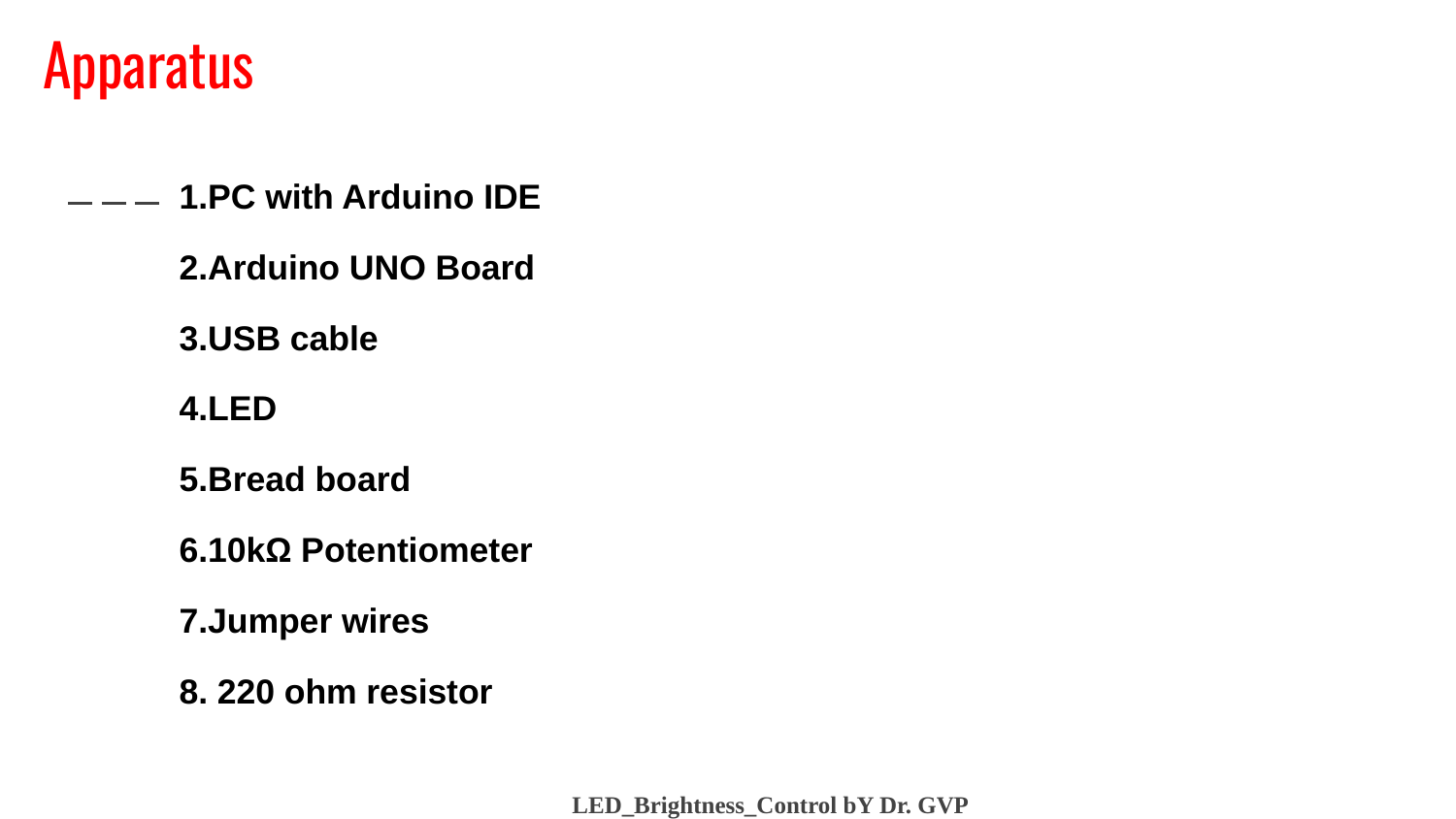

# Apparatus
1.PC with Arduino IDE
2.Arduino UNO Board
3.USB cable
4.LED
5.Bread board
6.10kΩ Potentiometer
7.Jumper wires
8. 220 ohm resistor